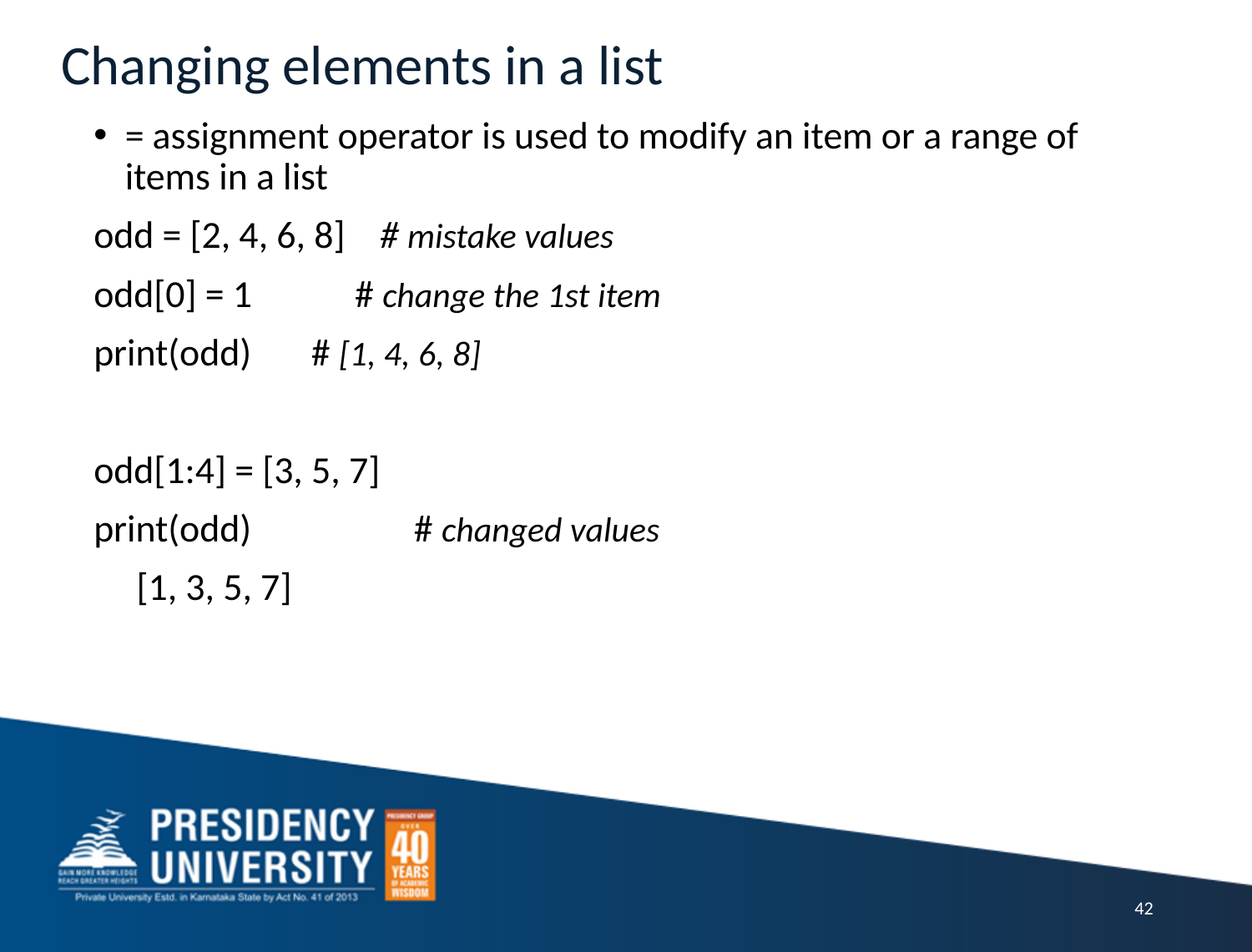

# Changing elements in a list
= assignment operator is used to modify an item or a range of items in a list
odd = [2, 4, 6, 8]    # mistake values
odd[0] = 1            # change the 1st item
print(odd)       # [1, 4, 6, 8]

odd[1:4] = [3, 5, 7]
print(odd)                   # changed values
     [1, 3, 5, 7]

42